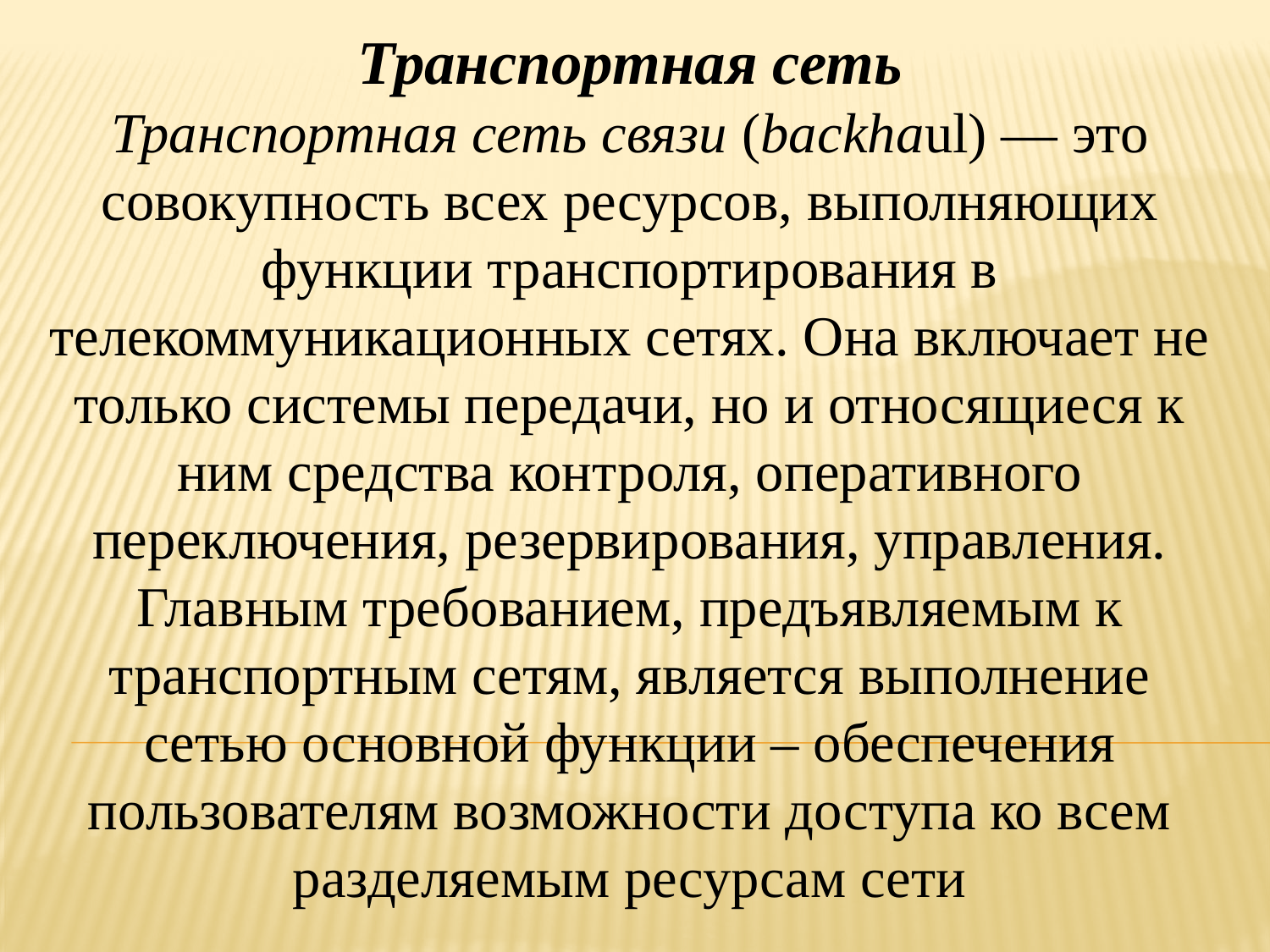

Транспортная сеть
Транспортная сеть связи (backhaul) — это совокупность всех ресурсов, выполняющих функции транспортирования в телекоммуникационных сетях. Она включает не только системы передачи, но и относящиеся к ним средства контроля, оперативного переключения, резервирования, управления.
Главным требованием, предъявляемым к транспортным сетям, является выполнение сетью основной функции – обеспечения пользователям возможности доступа ко всем разделяемым ресурсам сети